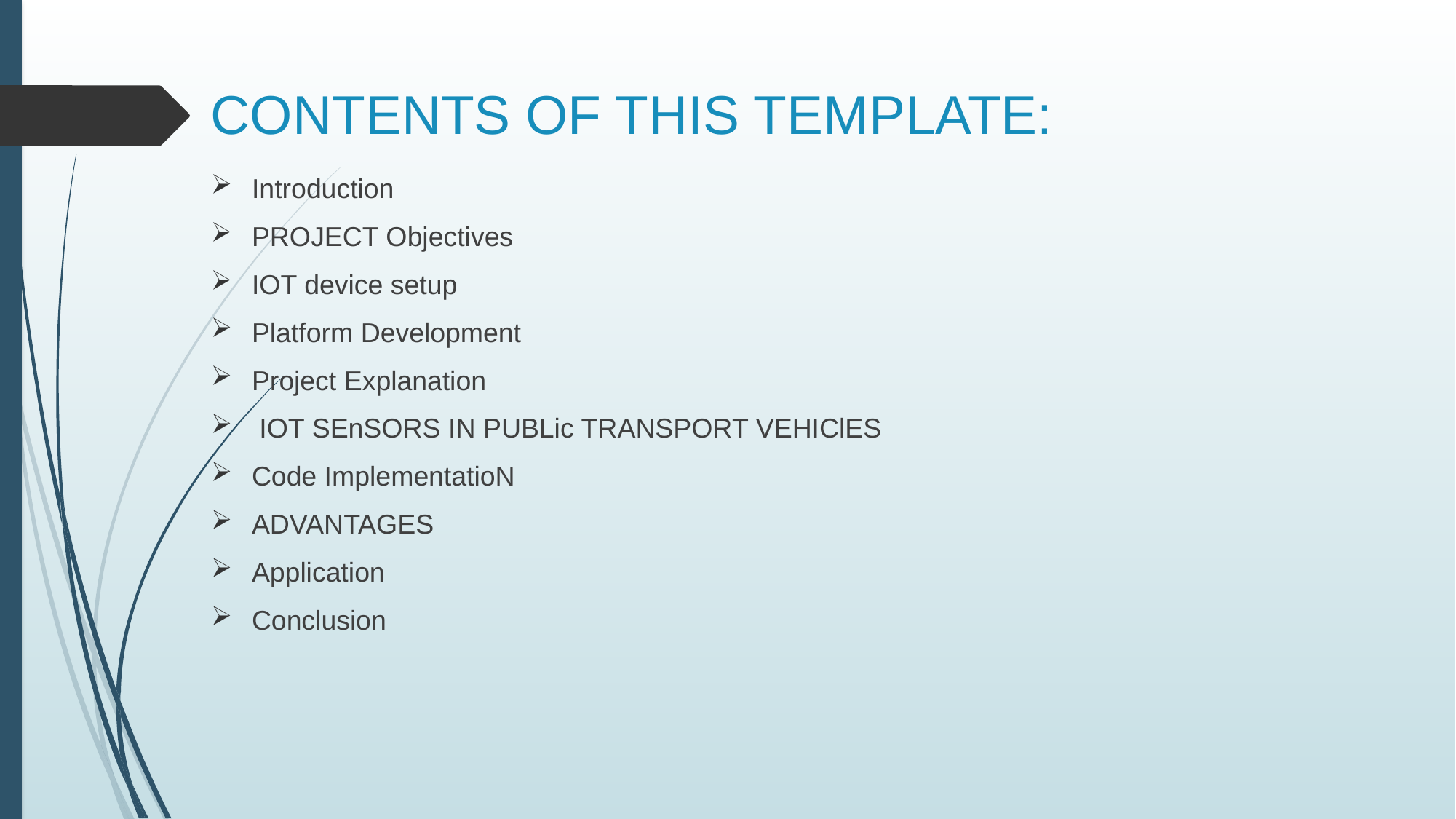

# CONTENTS OF THIS TEMPLATE:
Introduction
PROJECT Objectives
IOT device setup
Platform Development
Project Explanation
 IOT SEnSORS IN PUBLic TRANSPORT VEHIClES
Code ImplementatioN
ADVANTAGES
Application
Conclusion